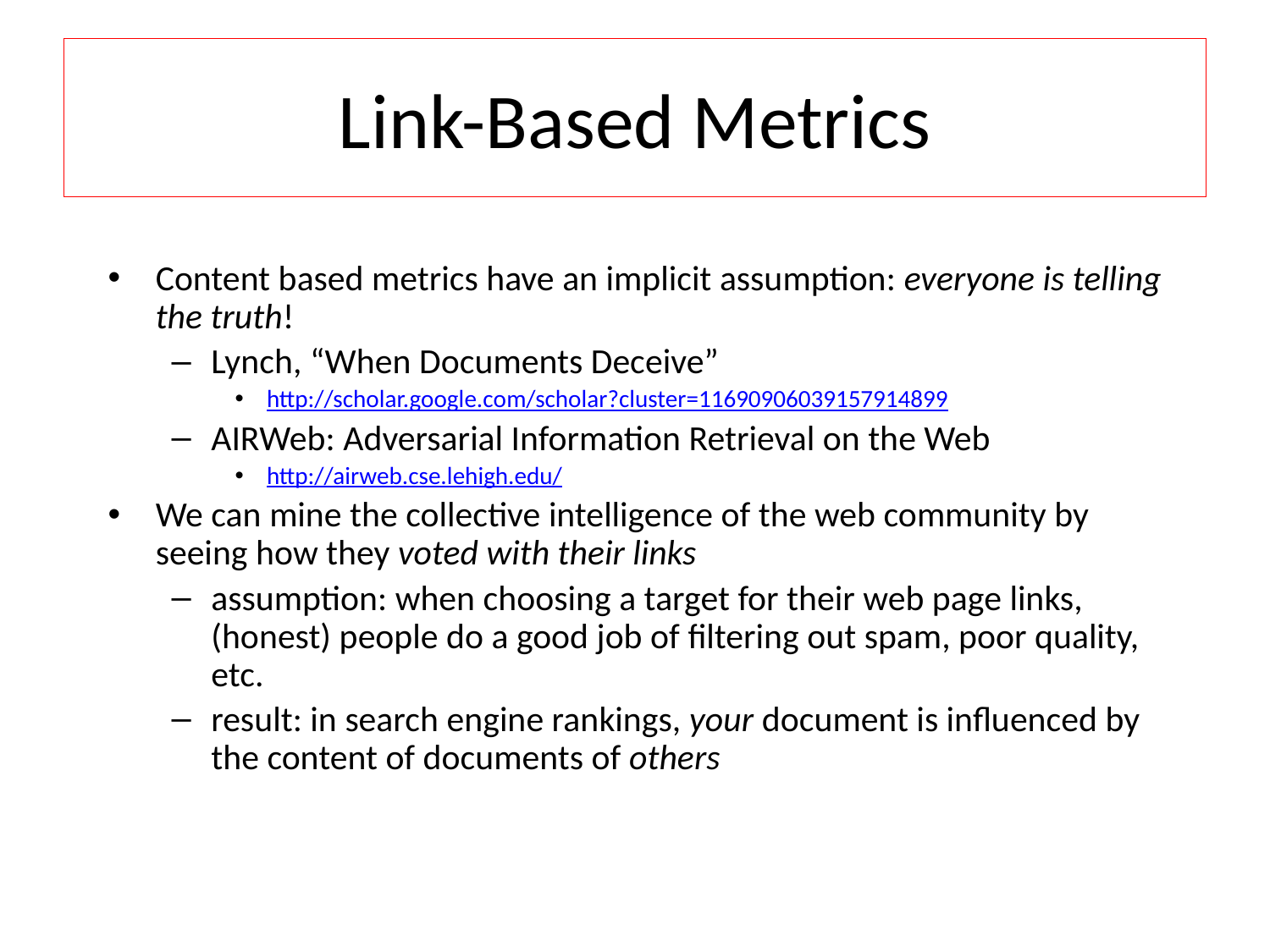

# Link-Based Metrics
Content based metrics have an implicit assumption: everyone is telling the truth!
Lynch, “When Documents Deceive”
http://scholar.google.com/scholar?cluster=11690906039157914899
AIRWeb: Adversarial Information Retrieval on the Web
http://airweb.cse.lehigh.edu/
We can mine the collective intelligence of the web community by seeing how they voted with their links
assumption: when choosing a target for their web page links, (honest) people do a good job of filtering out spam, poor quality, etc.
result: in search engine rankings, your document is influenced by the content of documents of others